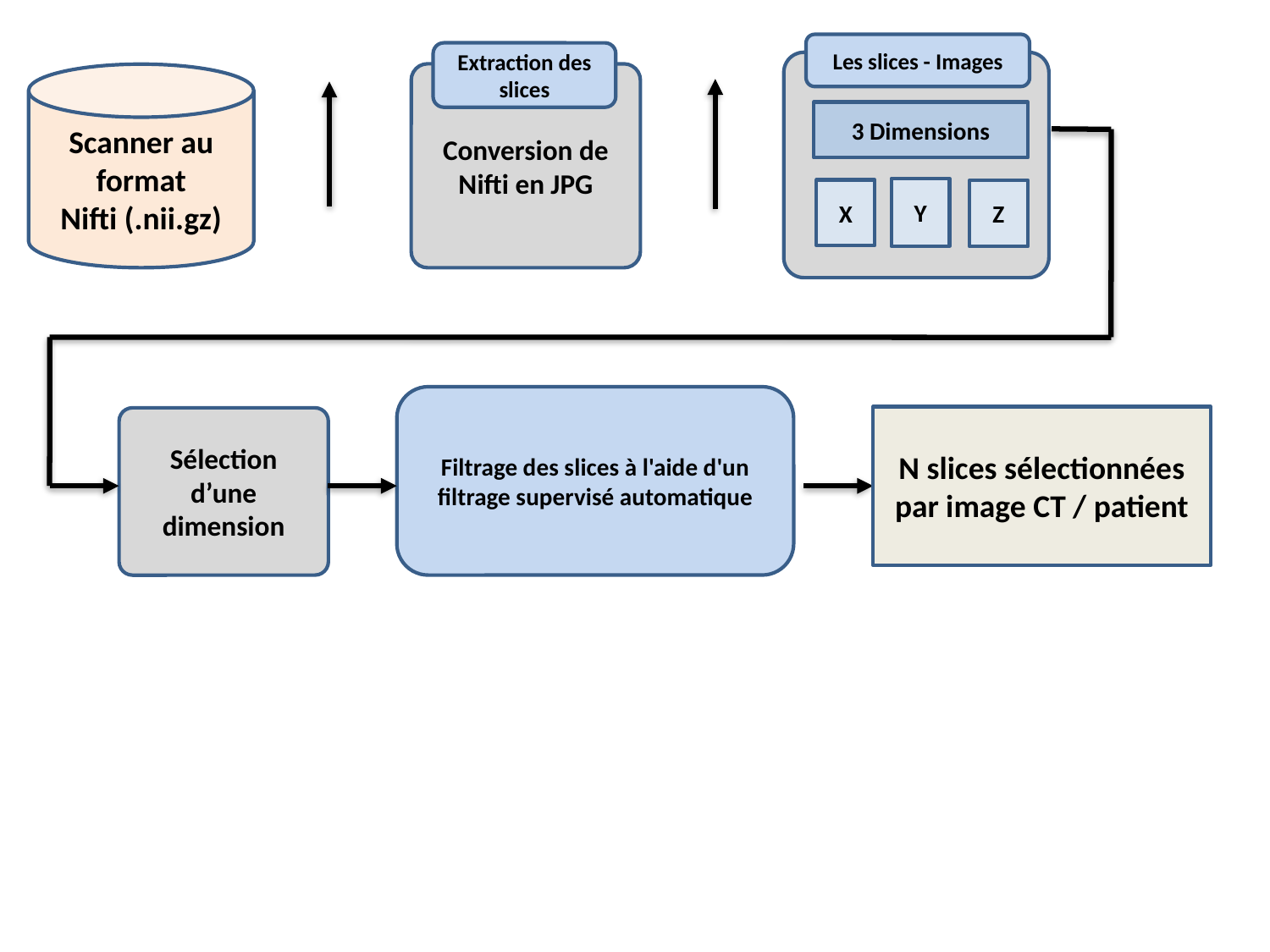

Les slices - Images

3 Dimensions
Y
X
Z
Extraction des slices
Conversion de Nifti en JPG
Scanner au format
Nifti (.nii.gz)
Filtrage des slices à l'aide d'un filtrage supervisé automatique
N slices sélectionnées par image CT / patient
Sélection d’une dimension